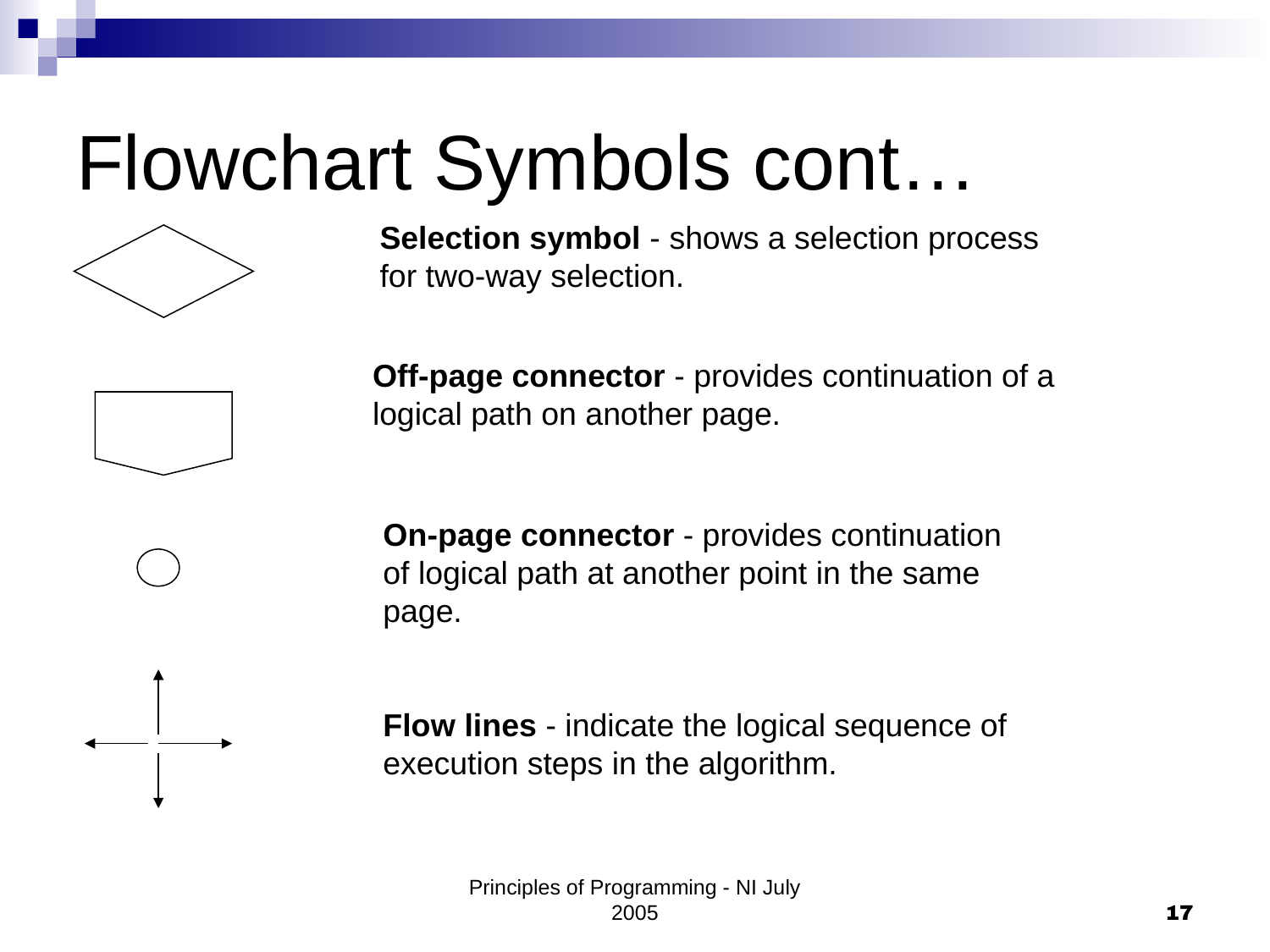

# Flowchart Symbols cont…
Selection symbol - shows a selection process
for two-way selection.

Off-page connector - provides continuation of a logical path on another page.

On-page connector - provides continuation
of logical path at another point in the same
page.

Flow lines - indicate the logical sequence of
execution steps in the algorithm.
Principles of Programming - NI July 2005
17